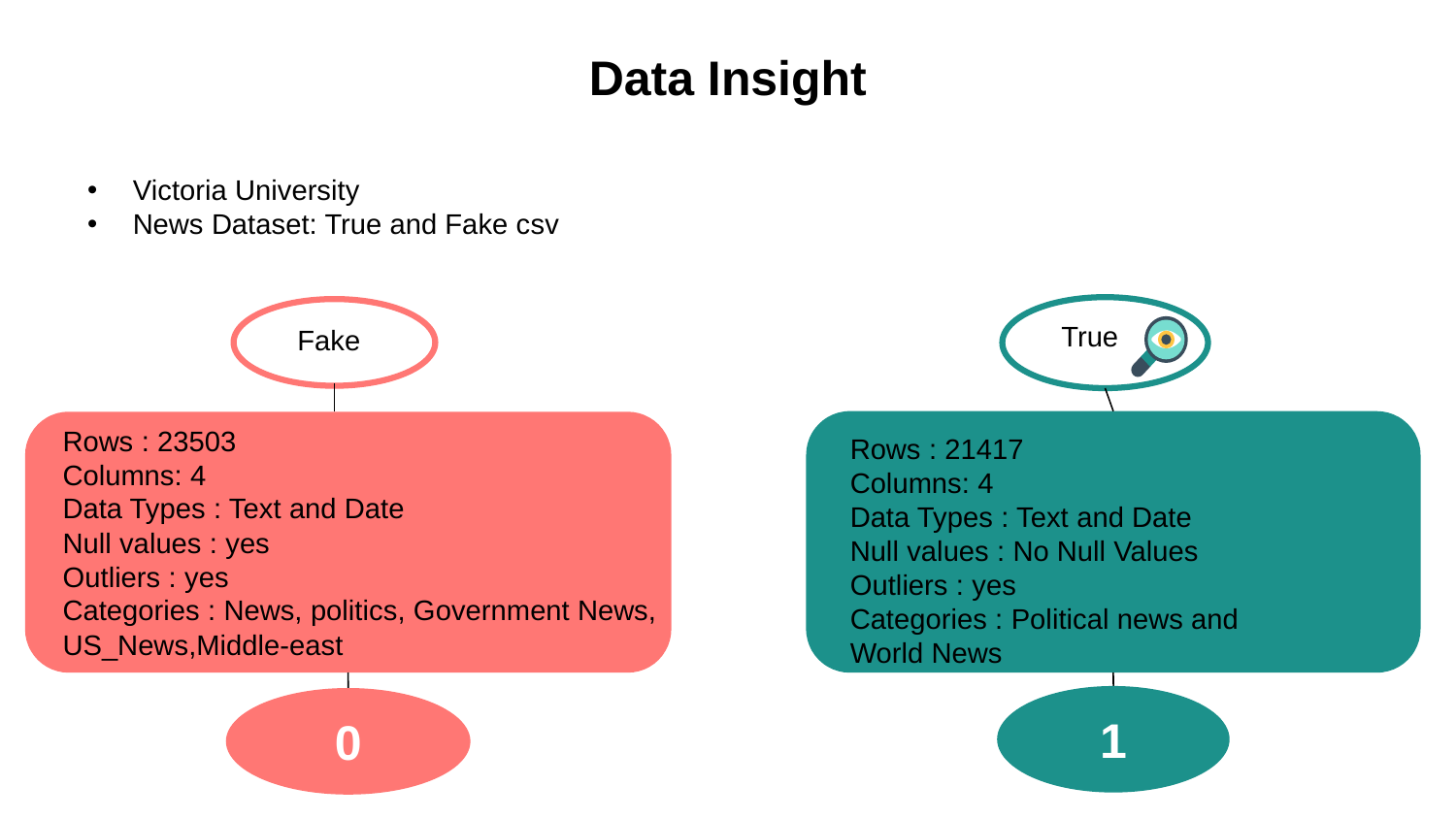

# Data Insight

Victoria University
News Dataset: True and Fake csv

1

0
True
Fake

Rows : 23503
Columns: 4
Data Types : Text and Date
Null values : yes
Outliers : yes
Categories : News, politics, Government News, US_News,Middle-east
Rows : 21417
Columns: 4
Data Types : Text and Date
Null values : No Null Values
Outliers : yes
Categories : Political news and World News